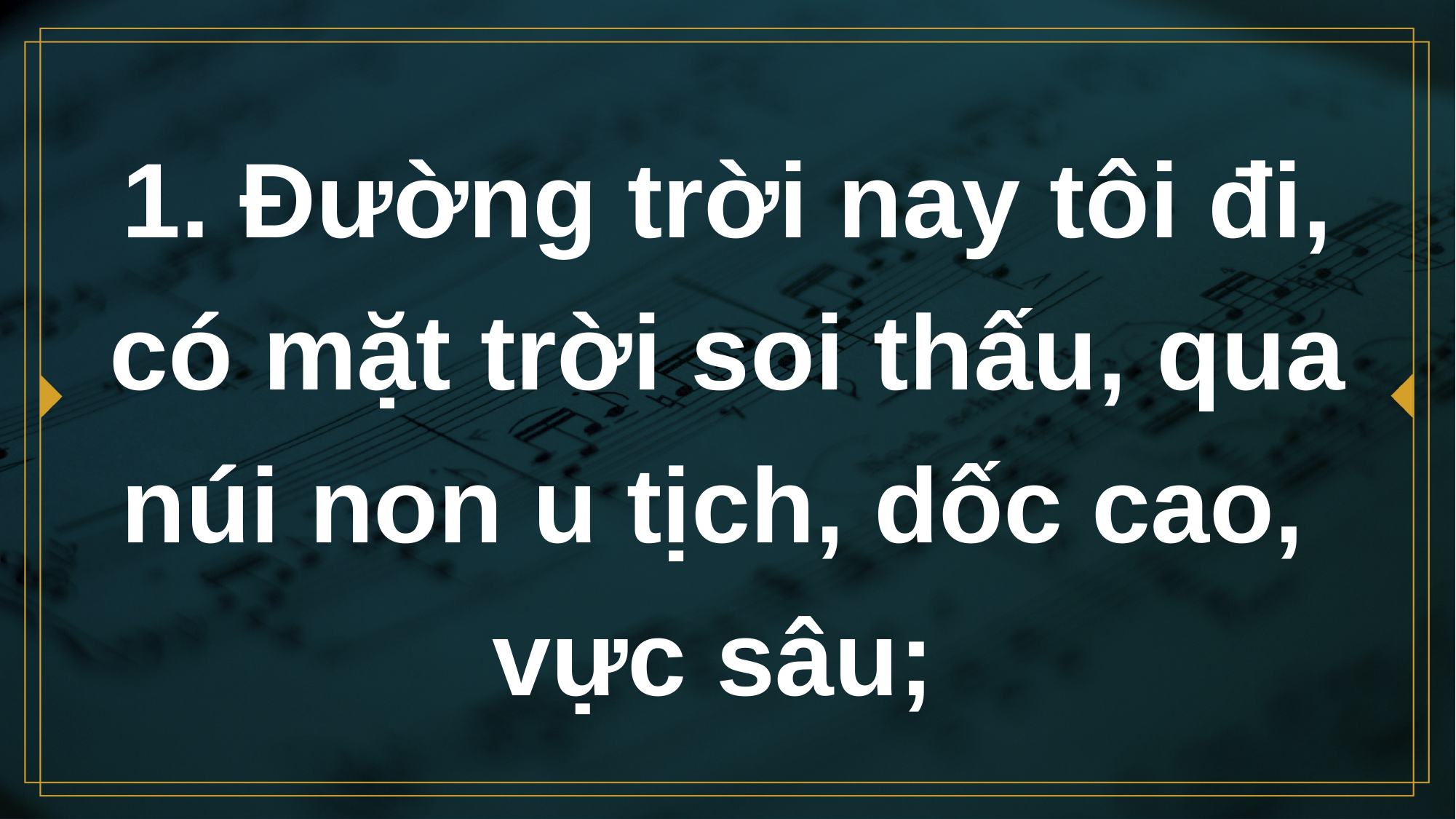

# 1. Đường trời nay tôi đi, có mặt trời soi thấu, qua núi non u tịch, dốc cao, vực sâu;